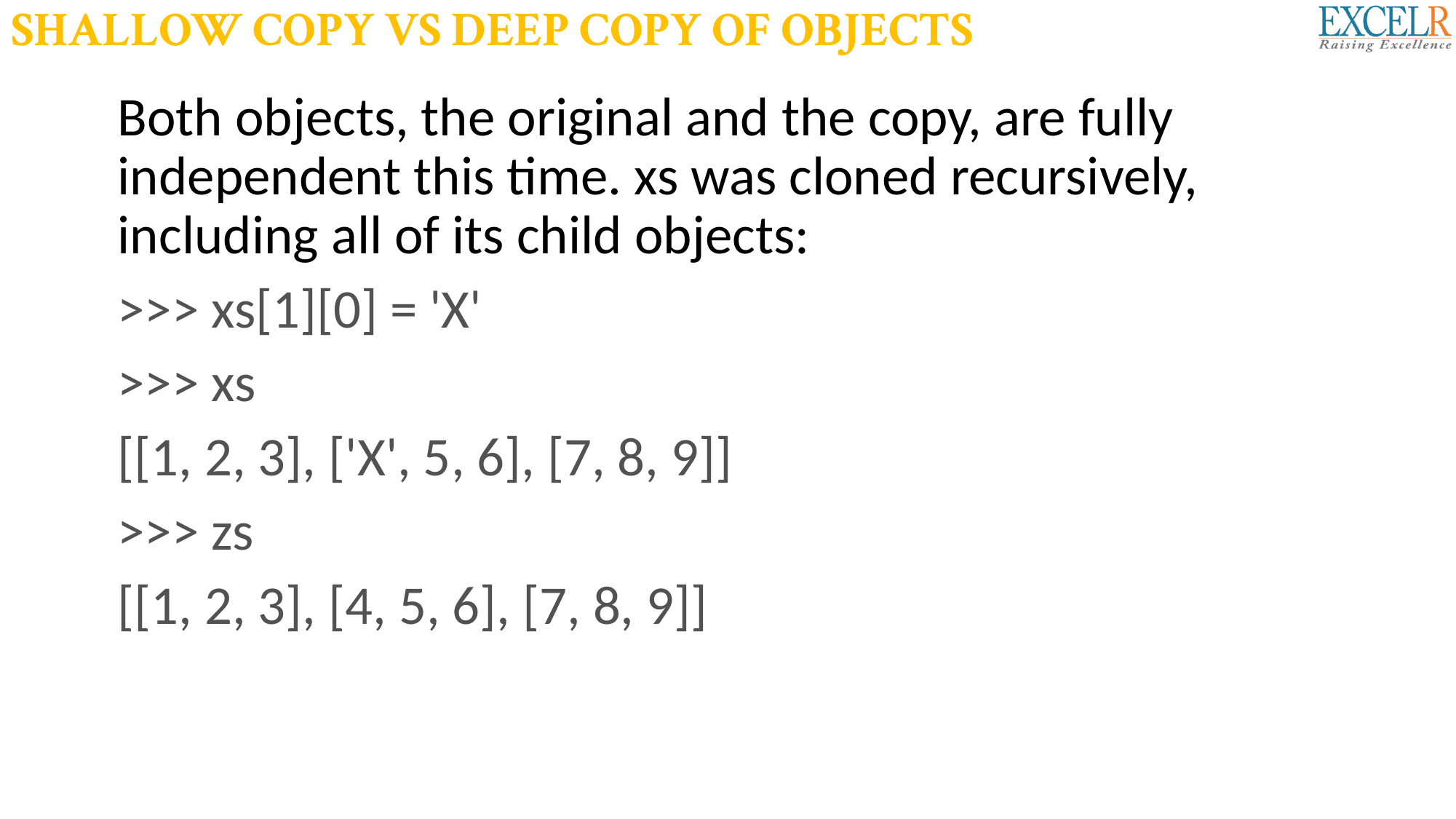

# SHALLOW COPY VS DEEP COPY OF OBJECTS
Both objects, the original and the copy, are fully independent this time. xs was cloned recursively, including all of its child objects:
>>> xs[1][0] = 'X'
>>> xs
[[1, 2, 3], ['X', 5, 6], [7, 8, 9]]
>>> zs
[[1, 2, 3], [4, 5, 6], [7, 8, 9]]